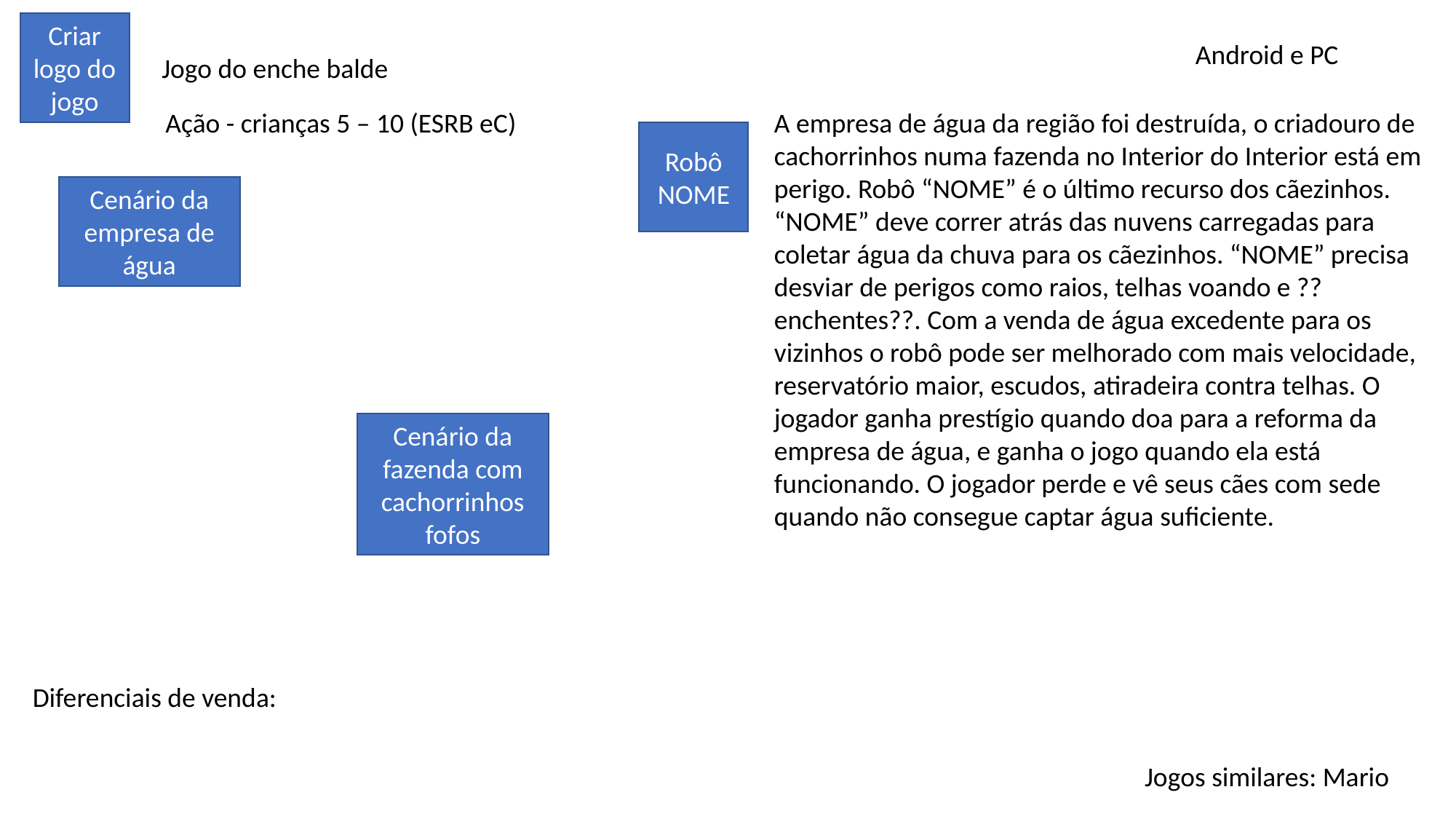

Criar logo do jogo
Android e PC
Jogo do enche balde
Ação - crianças 5 – 10 (ESRB eC)
A empresa de água da região foi destruída, o criadouro de cachorrinhos numa fazenda no Interior do Interior está em perigo. Robô “NOME” é o último recurso dos cãezinhos. “NOME” deve correr atrás das nuvens carregadas para coletar água da chuva para os cãezinhos. “NOME” precisa desviar de perigos como raios, telhas voando e ??enchentes??. Com a venda de água excedente para os vizinhos o robô pode ser melhorado com mais velocidade, reservatório maior, escudos, atiradeira contra telhas. O jogador ganha prestígio quando doa para a reforma da empresa de água, e ganha o jogo quando ela está funcionando. O jogador perde e vê seus cães com sede quando não consegue captar água suficiente.

Robô
NOME
Cenário da empresa de água
Cenário da fazenda com cachorrinhos fofos
Diferenciais de venda:
Jogos similares: Mario